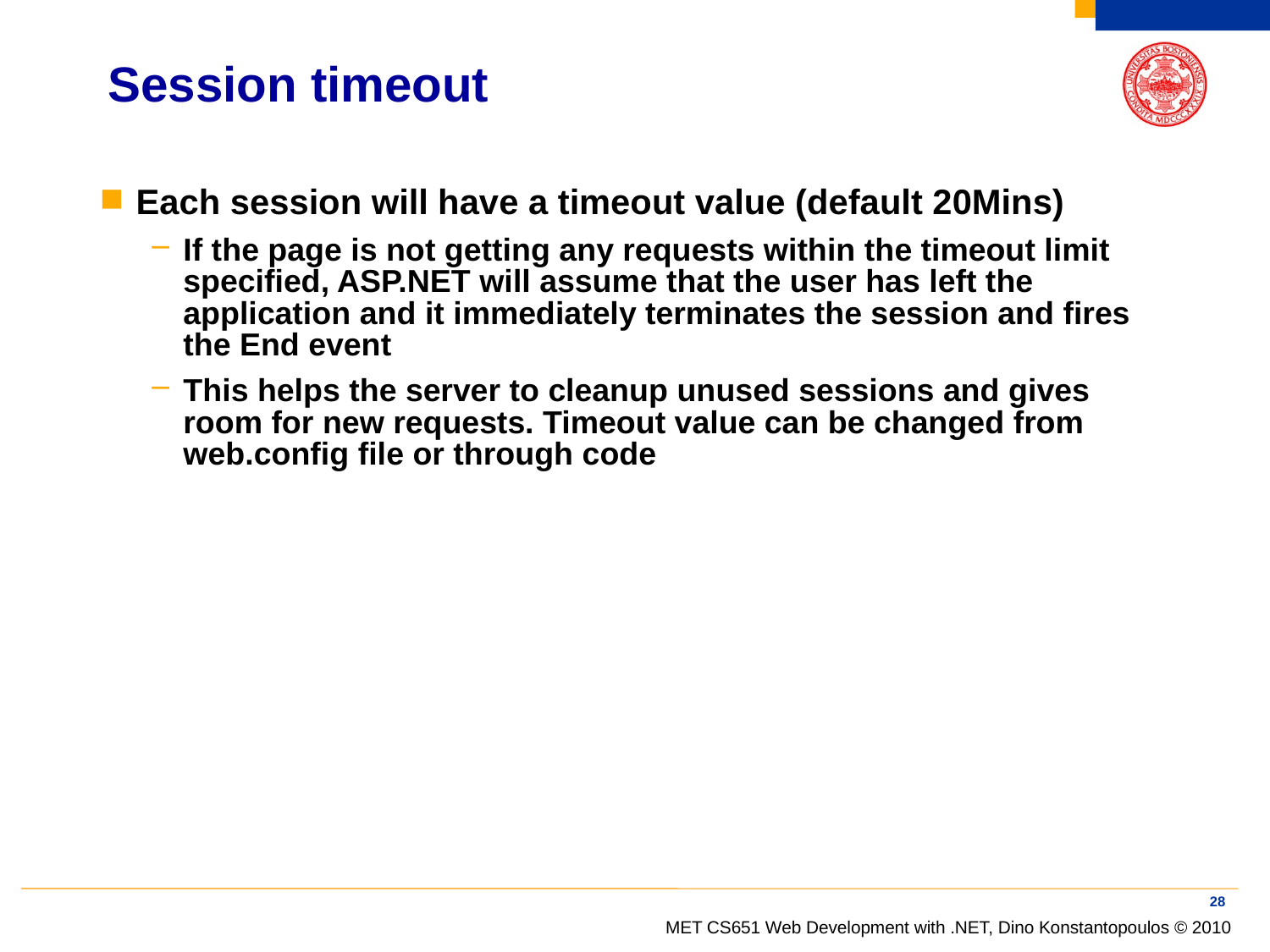

# Session timeout
Each session will have a timeout value (default 20Mins)
If the page is not getting any requests within the timeout limit specified, ASP.NET will assume that the user has left the application and it immediately terminates the session and fires the End event
This helps the server to cleanup unused sessions and gives room for new requests. Timeout value can be changed from web.config file or through code
28